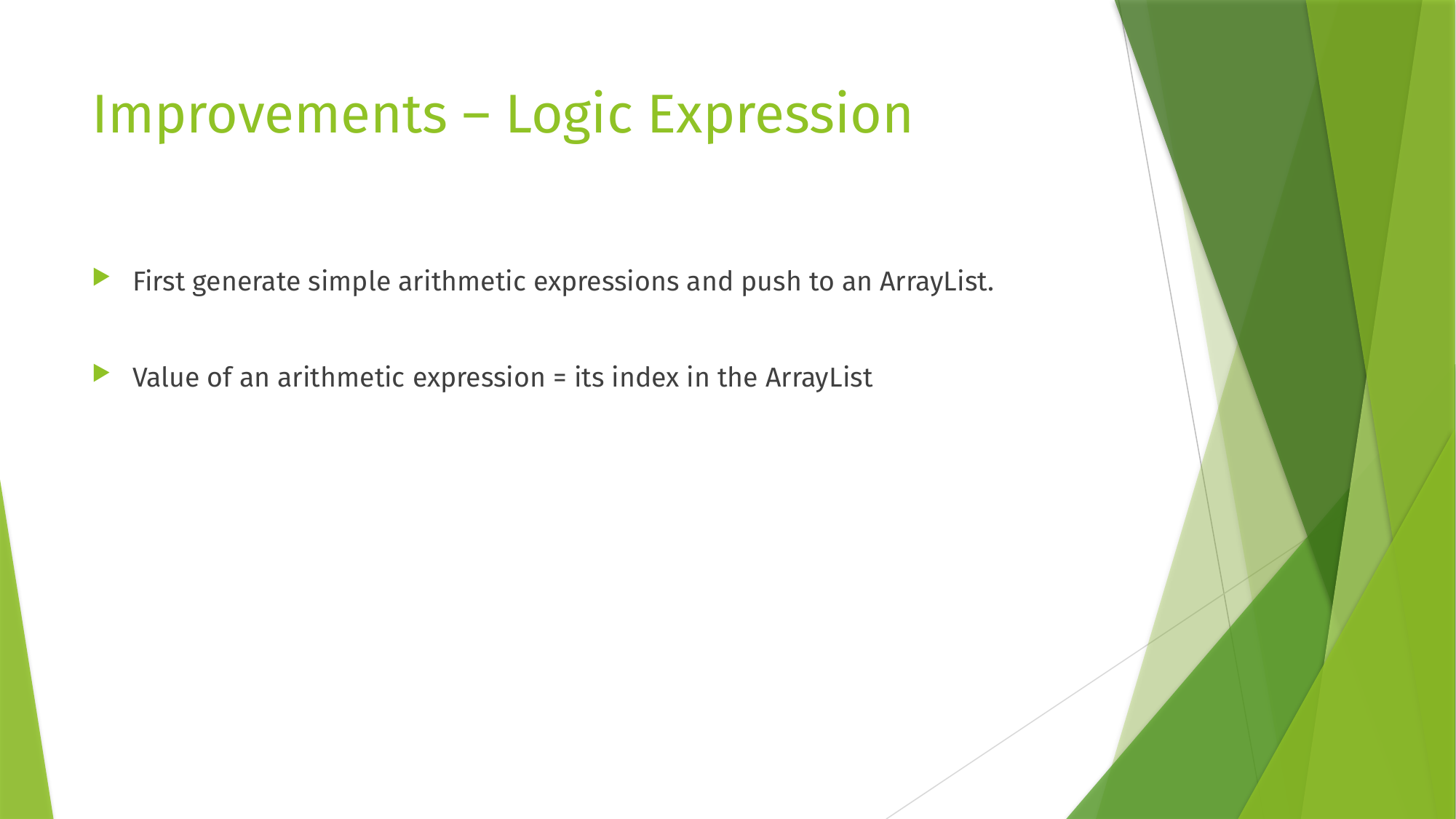

# Improvements – Logic Expression
First generate simple arithmetic expressions and push to an ArrayList.

Value of an arithmetic expression = its index in the ArrayList